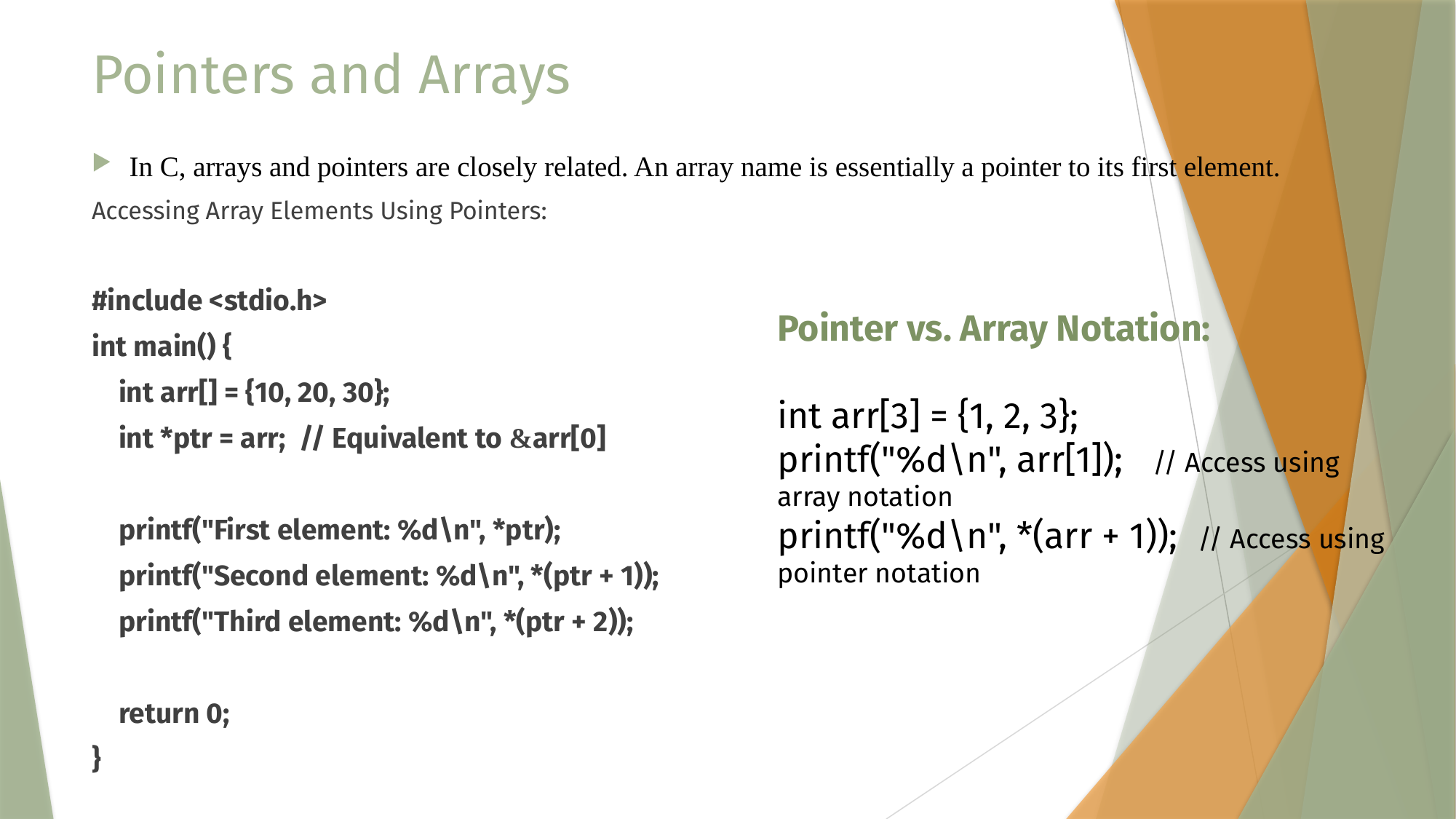

# Pointers and Arrays
In C, arrays and pointers are closely related. An array name is essentially a pointer to its first element.
Accessing Array Elements Using Pointers:

#include <stdio.h>
int main() {
    int arr[] = {10, 20, 30};
    int *ptr = arr;  // Equivalent to &arr[0]

    printf("First element: %d\n", *ptr);
    printf("Second element: %d\n", *(ptr + 1));
    printf("Third element: %d\n", *(ptr + 2));

    return 0;
}
Pointer vs. Array Notation:

int arr[3] = {1, 2, 3};
printf("%d\n", arr[1]);   // Access using array notation
printf("%d\n", *(arr + 1));  // Access using pointer notation